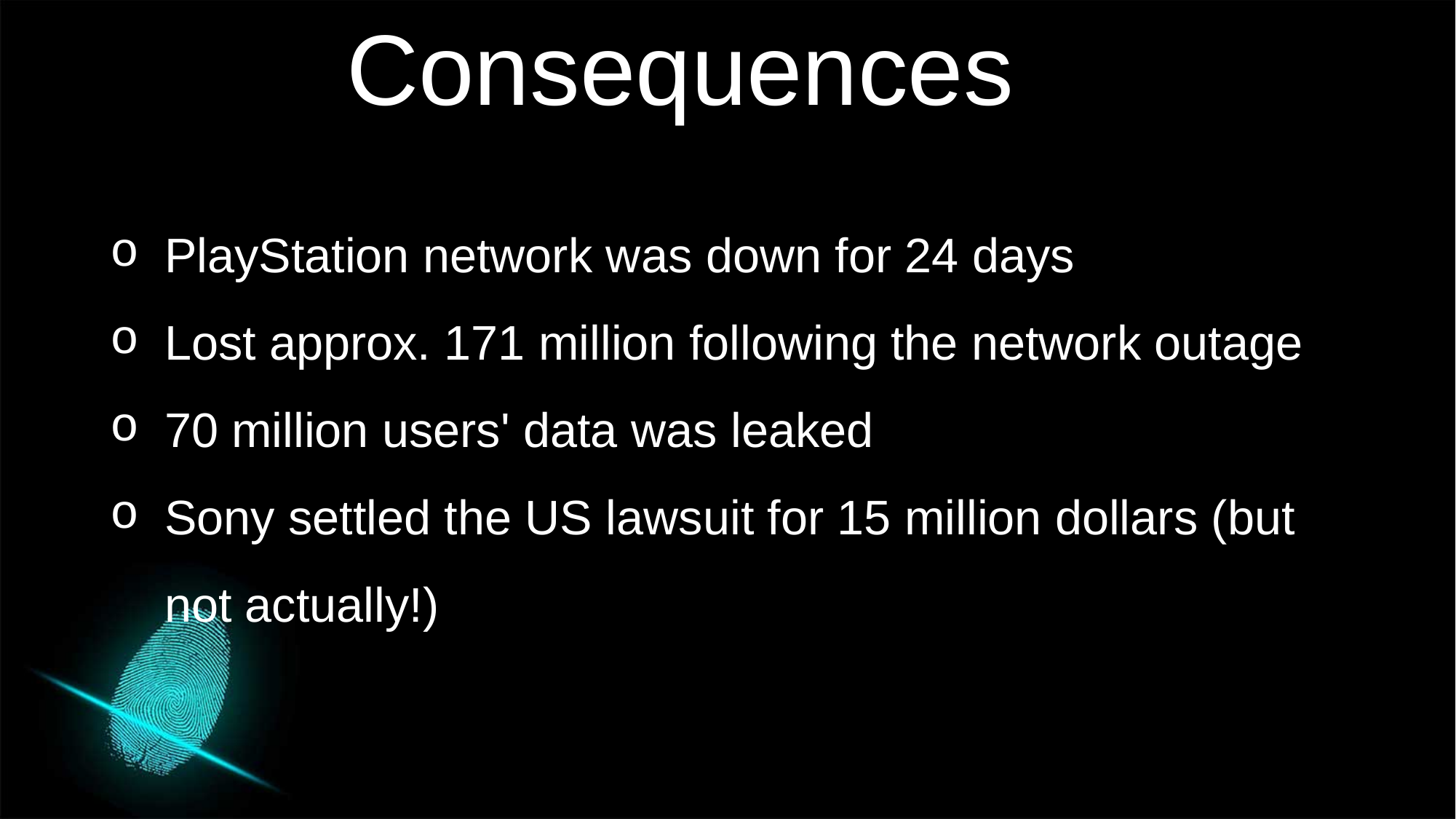

Consequences
PlayStation network was down for 24 days
Lost approx. 171 million following the network outage
70 million users' data was leaked
Sony settled the US lawsuit for 15 million dollars (but not actually!)